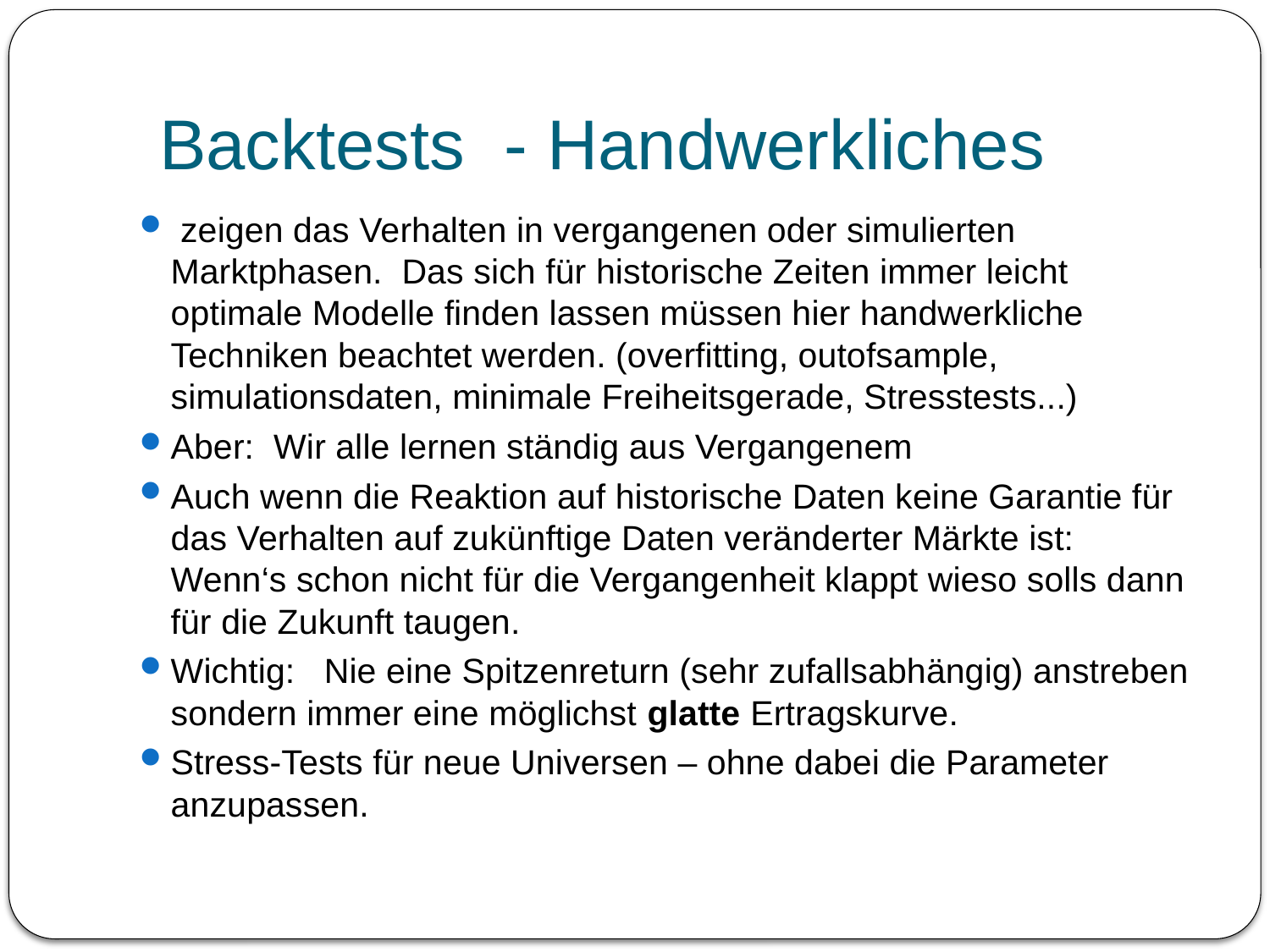

# Backtests  - Handwerkliches
 zeigen das Verhalten in vergangenen oder simulierten Marktphasen.  Das sich für historische Zeiten immer leicht optimale Modelle finden lassen müssen hier handwerkliche Techniken beachtet werden. (overfitting, outofsample, simulationsdaten, minimale Freiheitsgerade, Stresstests...)
Aber:  Wir alle lernen ständig aus Vergangenem
Auch wenn die Reaktion auf historische Daten keine Garantie für das Verhalten auf zukünftige Daten veränderter Märkte ist:   Wenn‘s schon nicht für die Vergangenheit klappt wieso solls dann für die Zukunft taugen.
Wichtig:   Nie eine Spitzenreturn (sehr zufallsabhängig) anstreben sondern immer eine möglichst glatte Ertragskurve.
Stress-Tests für neue Universen – ohne dabei die Parameter anzupassen.